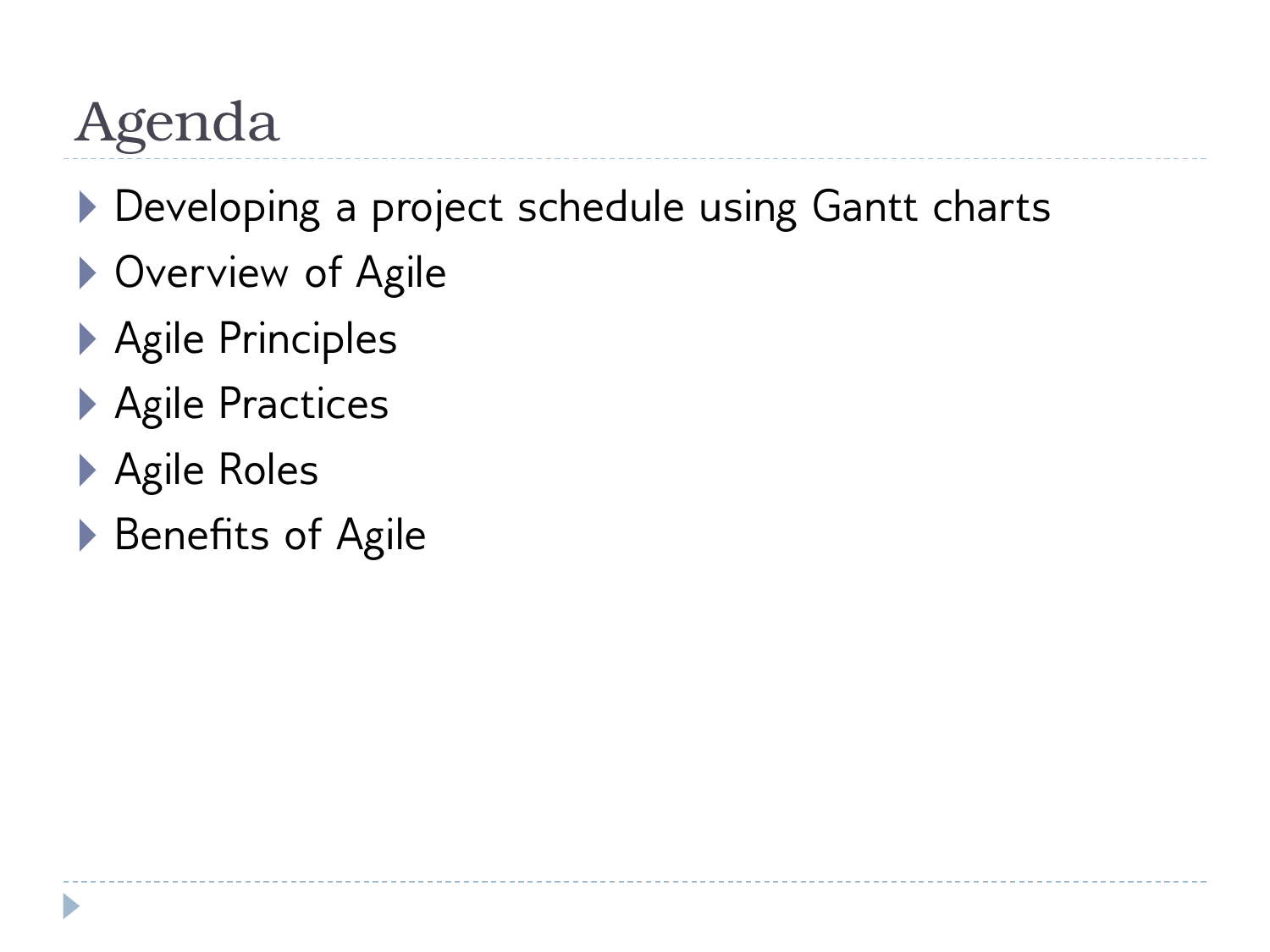

# Agenda
Developing a project schedule using Gantt charts
Overview of Agile
Agile Principles
Agile Practices
Agile Roles
Benefits of Agile